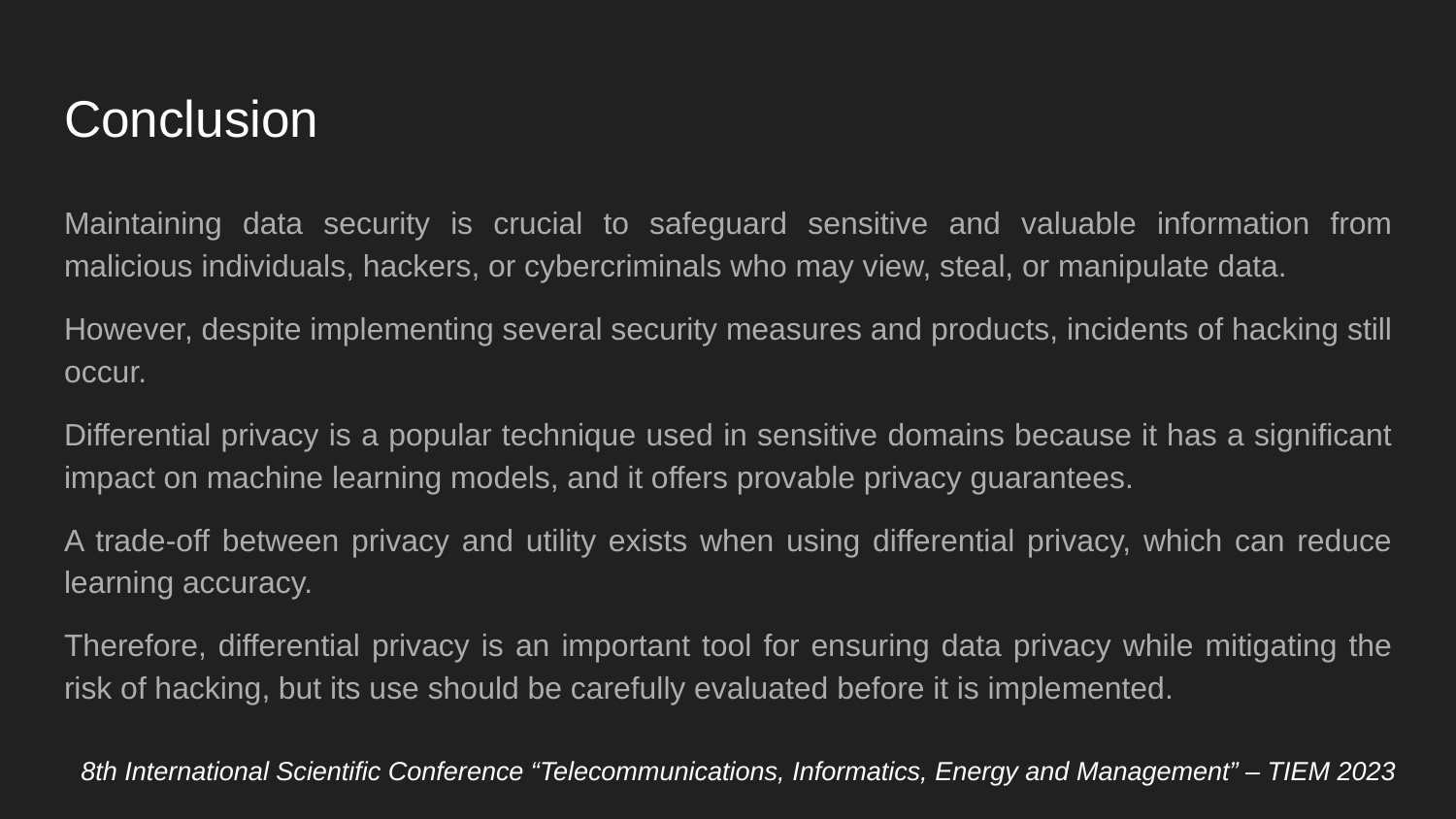

# Conclusion

Maintaining data security is crucial to safeguard sensitive and valuable information from malicious individuals, hackers, or cybercriminals who may view, steal, or manipulate data.
However, despite implementing several security measures and products, incidents of hacking still occur.
Differential privacy is a popular technique used in sensitive domains because it has a significant impact on machine learning models, and it offers provable privacy guarantees.
A trade-off between privacy and utility exists when using differential privacy, which can reduce learning accuracy.
Therefore, differential privacy is an important tool for ensuring data privacy while mitigating the risk of hacking, but its use should be carefully evaluated before it is implemented.
8th International Scientific Conference “Telecommunications, Informatics, Energy and Management” – TIEM 2023